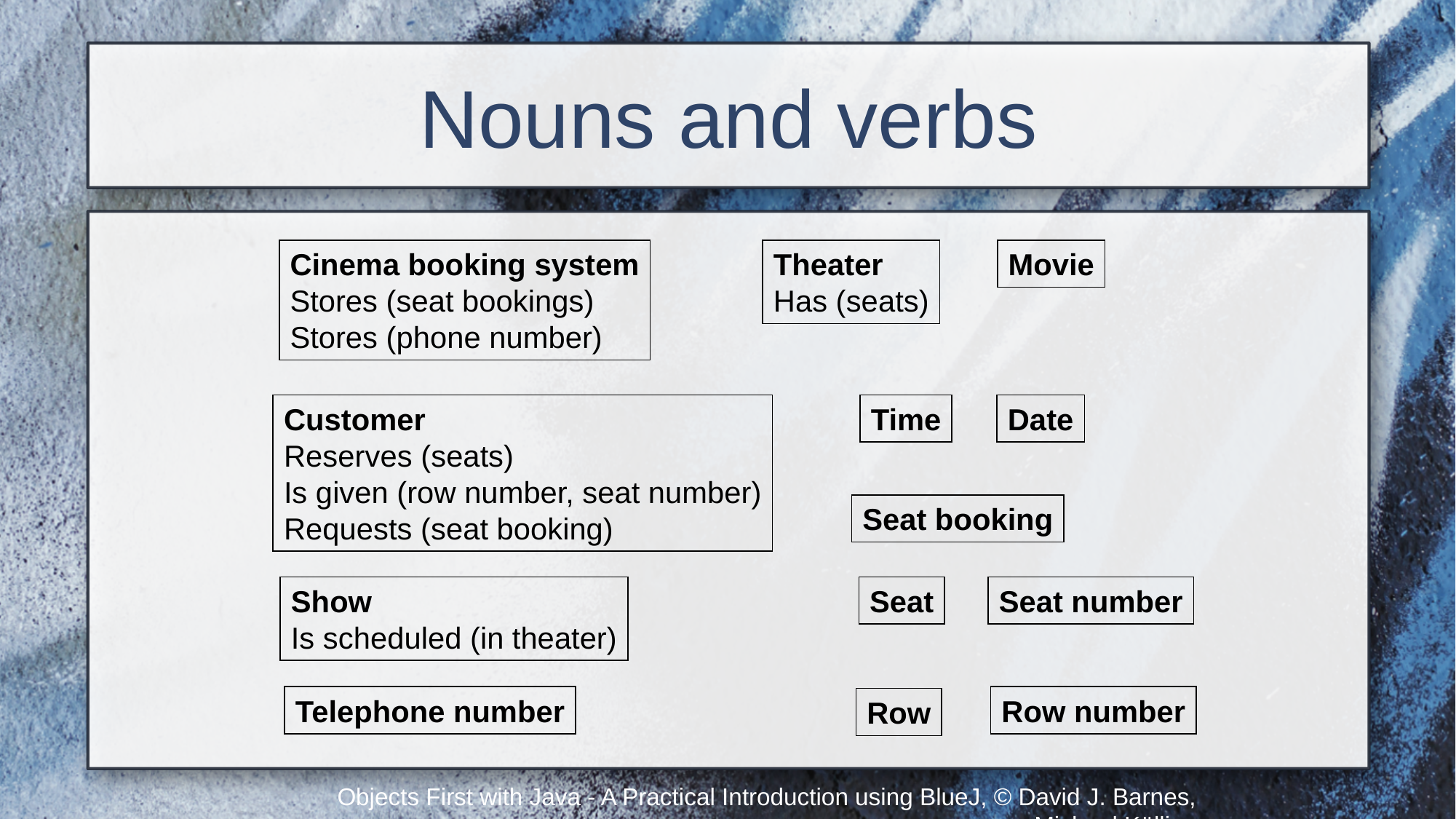

# Nouns and verbs
Theater
Has (seats)
Movie
Cinema booking system
Stores (seat bookings)
Stores (phone number)
Time
Date
Customer
Reserves (seats)
Is given (row number, seat number)
Requests (seat booking)
Seat booking
Show
Is scheduled (in theater)
Seat
Seat number
Telephone number
Row number
Row